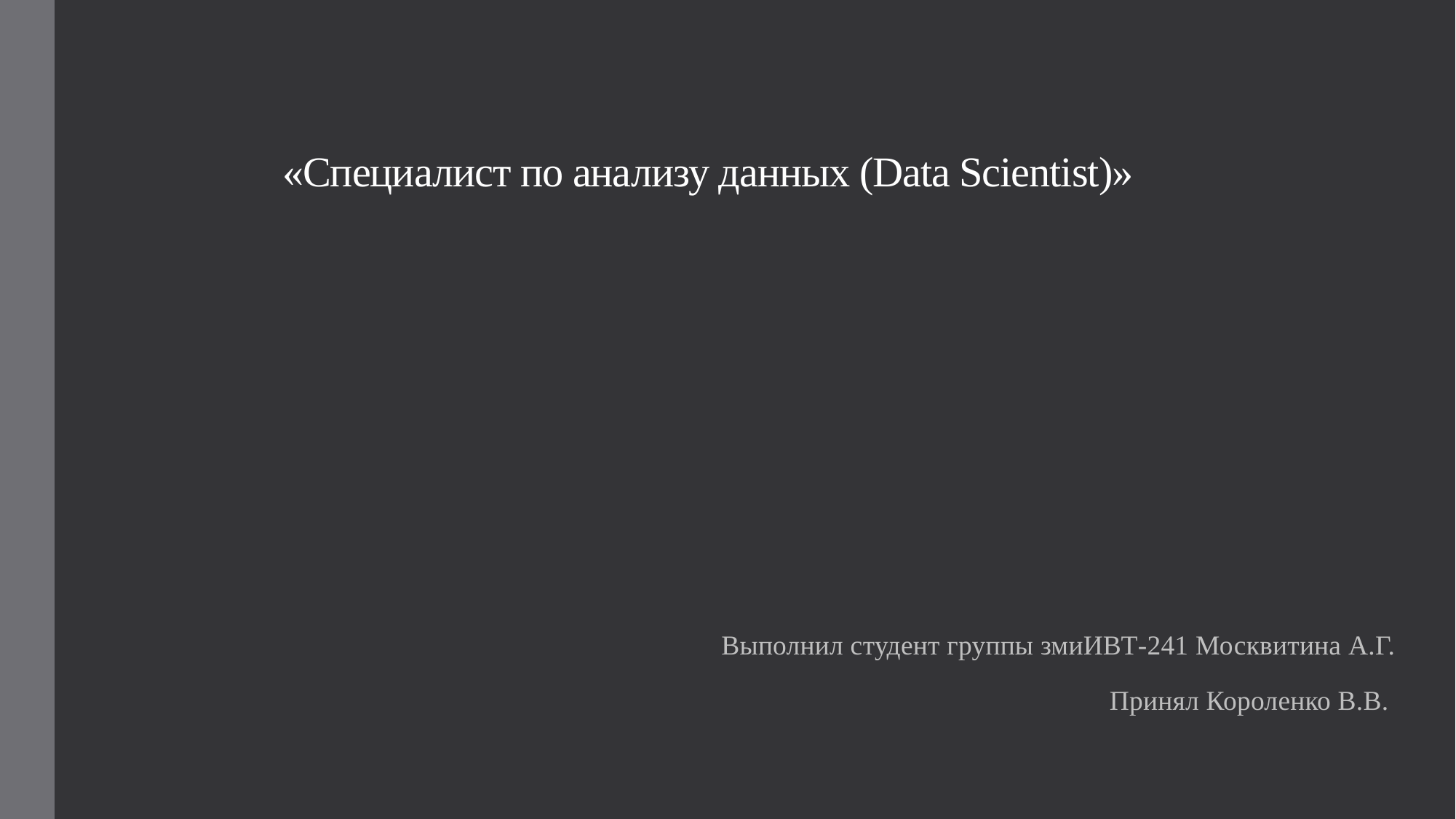

# «Специалист по анализу данных (Data Scientist)»
Выполнил студент группы змиИВТ-241 Москвитина А.Г.
Принял Короленко В.В.